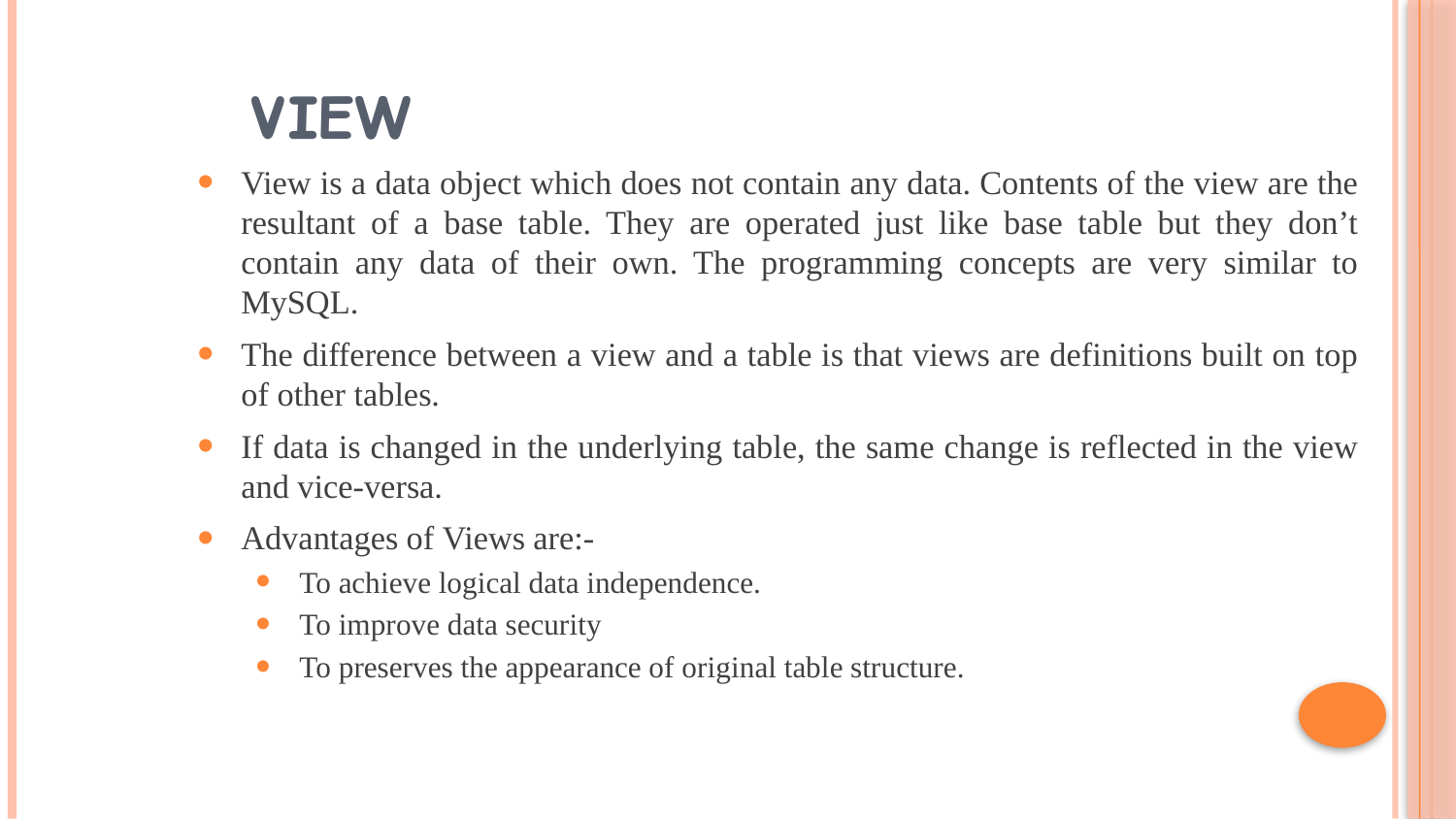

# View
View is a data object which does not contain any data. Contents of the view are the resultant of a base table. They are operated just like base table but they don’t contain any data of their own. The programming concepts are very similar to MySQL.
The difference between a view and a table is that views are definitions built on top of other tables.
If data is changed in the underlying table, the same change is reflected in the view and vice-versa.
Advantages of Views are:-
To achieve logical data independence.
To improve data security
To preserves the appearance of original table structure.